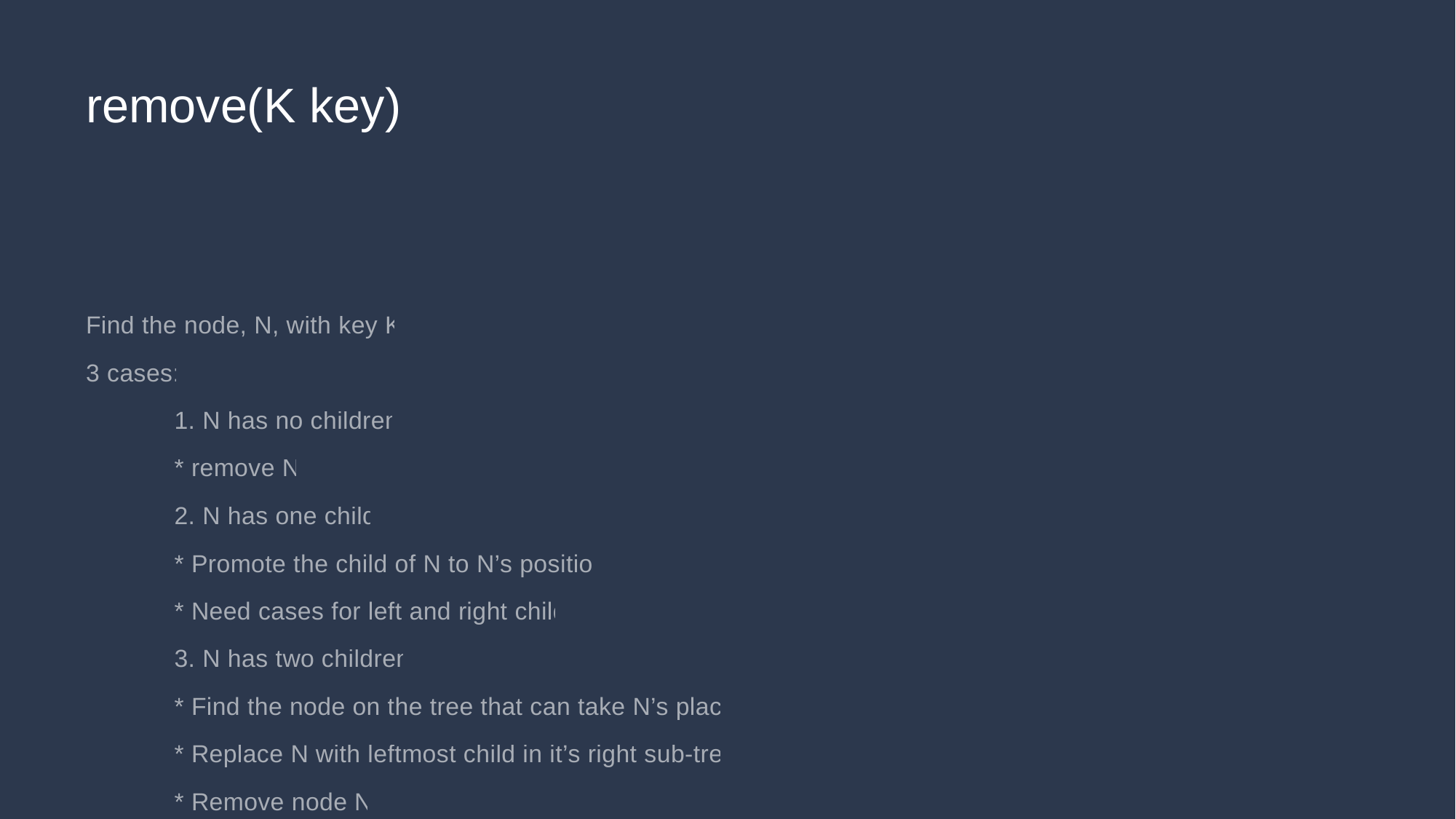

# remove(K key)
Find the node, N, with key K
3 cases:
	1. N has no children
		* remove N
	2. N has one child
		* Promote the child of N to N’s position
		* Need cases for left and right child
	3. N has two children
		* Find the node on the tree that can take N’s place
		* Replace N with leftmost child in it’s right sub-tree
		* Remove node N